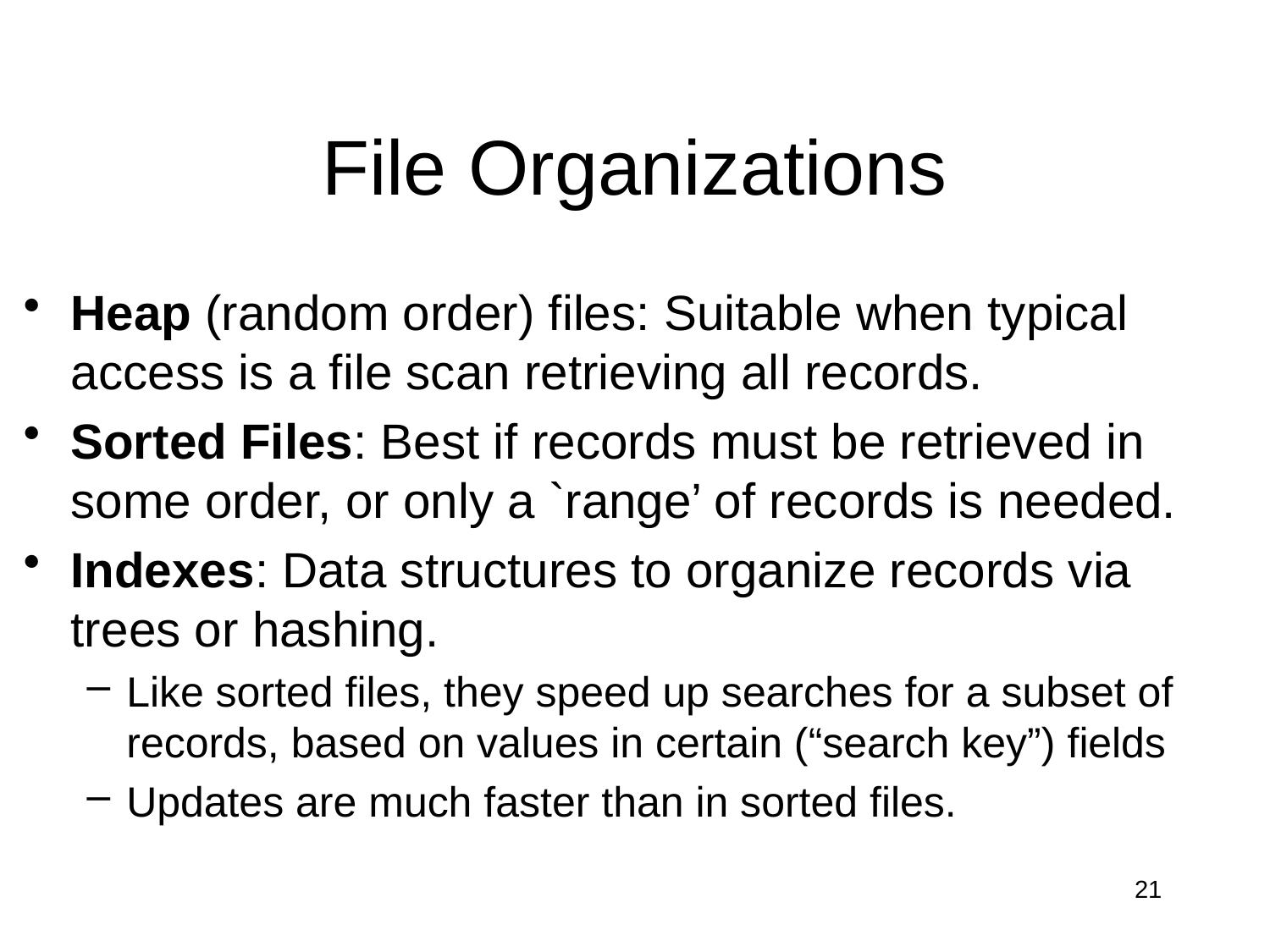

# File Organizations
Heap (random order) files: Suitable when typical access is a file scan retrieving all records.
Sorted Files: Best if records must be retrieved in some order, or only a `range’ of records is needed.
Indexes: Data structures to organize records via trees or hashing.
Like sorted files, they speed up searches for a subset of records, based on values in certain (“search key”) fields
Updates are much faster than in sorted files.
21